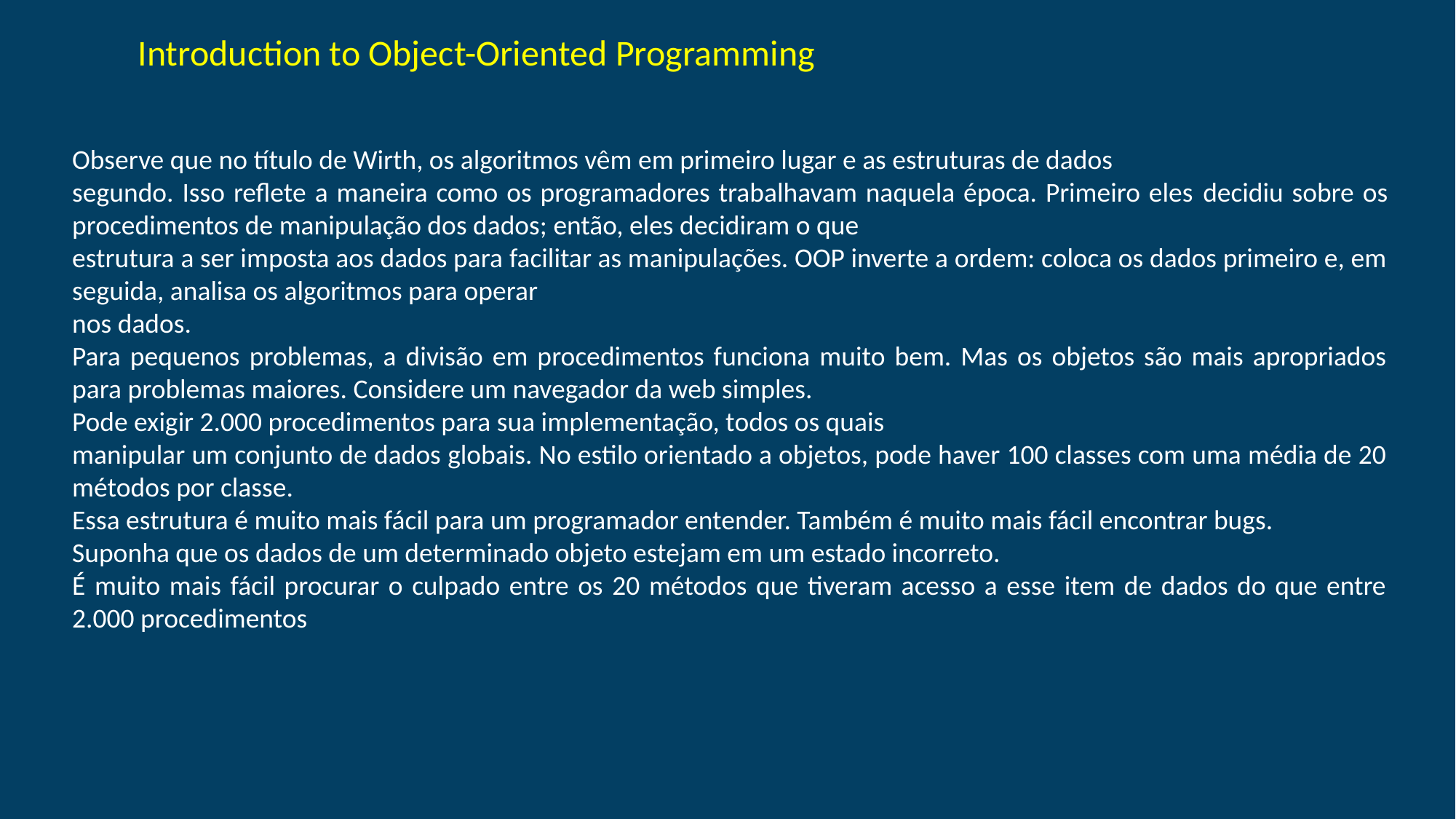

# Introduction to Object-Oriented Programming
Observe que no título de Wirth, os algoritmos vêm em primeiro lugar e as estruturas de dados
segundo. Isso reflete a maneira como os programadores trabalhavam naquela época. Primeiro eles decidiu sobre os procedimentos de manipulação dos dados; então, eles decidiram o que
estrutura a ser imposta aos dados para facilitar as manipulações. OOP inverte a ordem: coloca os dados primeiro e, em seguida, analisa os algoritmos para operar
nos dados.
Para pequenos problemas, a divisão em procedimentos funciona muito bem. Mas os objetos são mais apropriados para problemas maiores. Considere um navegador da web simples.
Pode exigir 2.000 procedimentos para sua implementação, todos os quais
manipular um conjunto de dados globais. No estilo orientado a objetos, pode haver 100 classes com uma média de 20 métodos por classe.
Essa estrutura é muito mais fácil para um programador entender. Também é muito mais fácil encontrar bugs.
Suponha que os dados de um determinado objeto estejam em um estado incorreto.
É muito mais fácil procurar o culpado entre os 20 métodos que tiveram acesso a esse item de dados do que entre 2.000 procedimentos